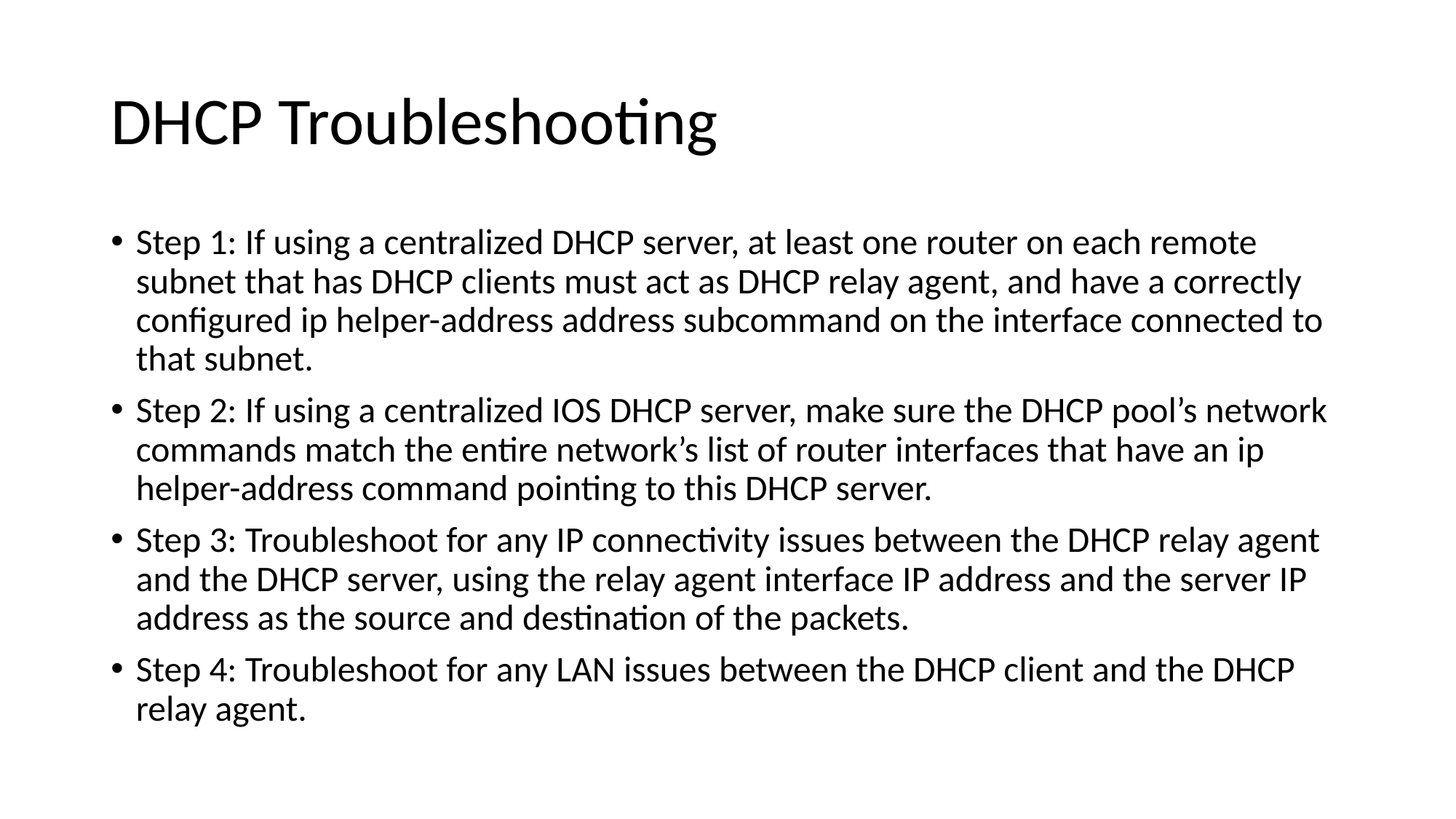

# DHCP Troubleshooting
Step 1: If using a centralized DHCP server, at least one router on each remote subnet that has DHCP clients must act as DHCP relay agent, and have a correctly configured ip helper-address address subcommand on the interface connected to that subnet.
Step 2: If using a centralized IOS DHCP server, make sure the DHCP pool’s network commands match the entire network’s list of router interfaces that have an ip helper-address command pointing to this DHCP server.
Step 3: Troubleshoot for any IP connectivity issues between the DHCP relay agent and the DHCP server, using the relay agent interface IP address and the server IP address as the source and destination of the packets.
Step 4: Troubleshoot for any LAN issues between the DHCP client and the DHCP relay agent.